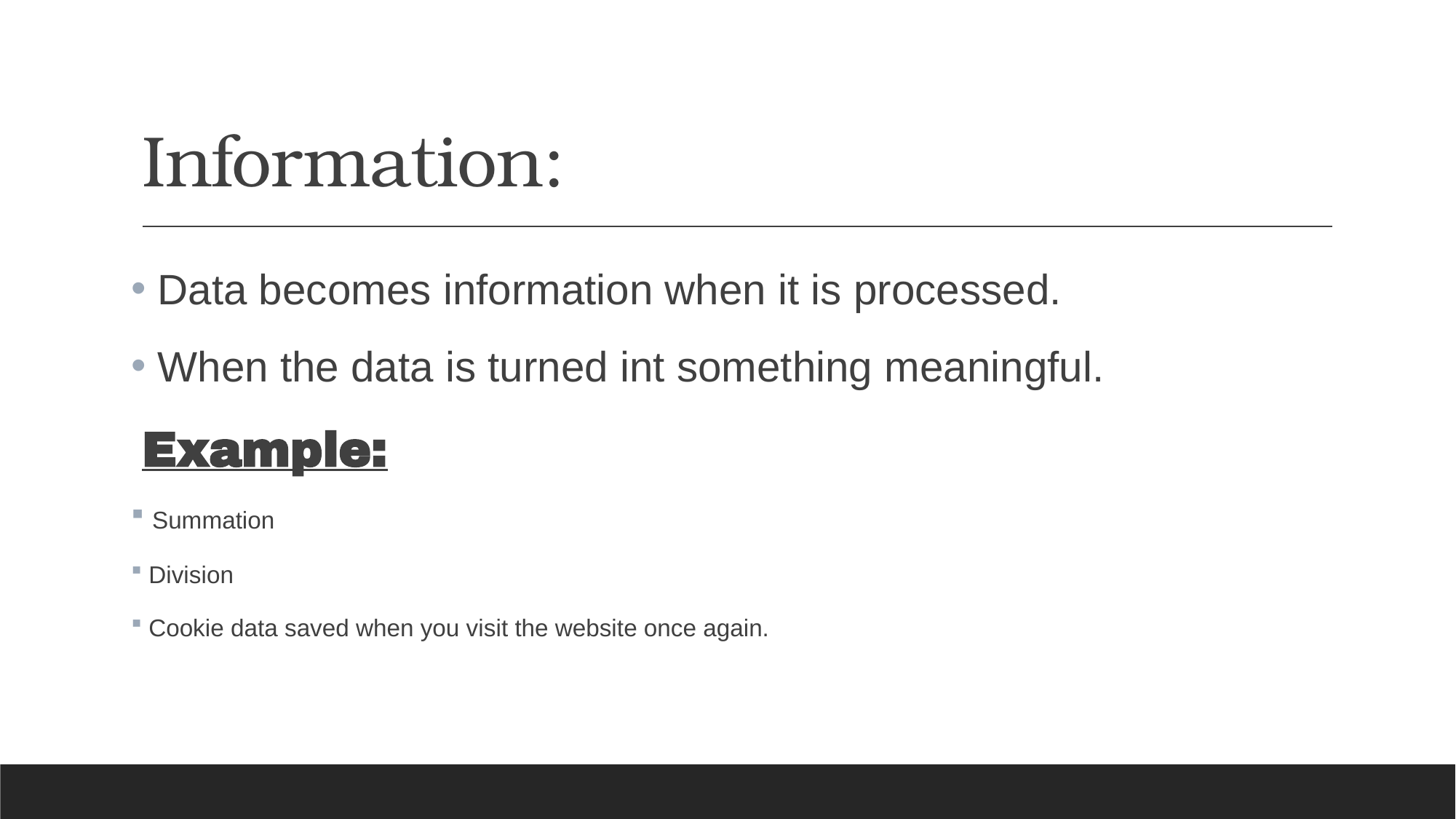

# Information:
 Data becomes information when it is processed.
 When the data is turned int something meaningful.
Example:
 Summation
 Division
 Cookie data saved when you visit the website once again.